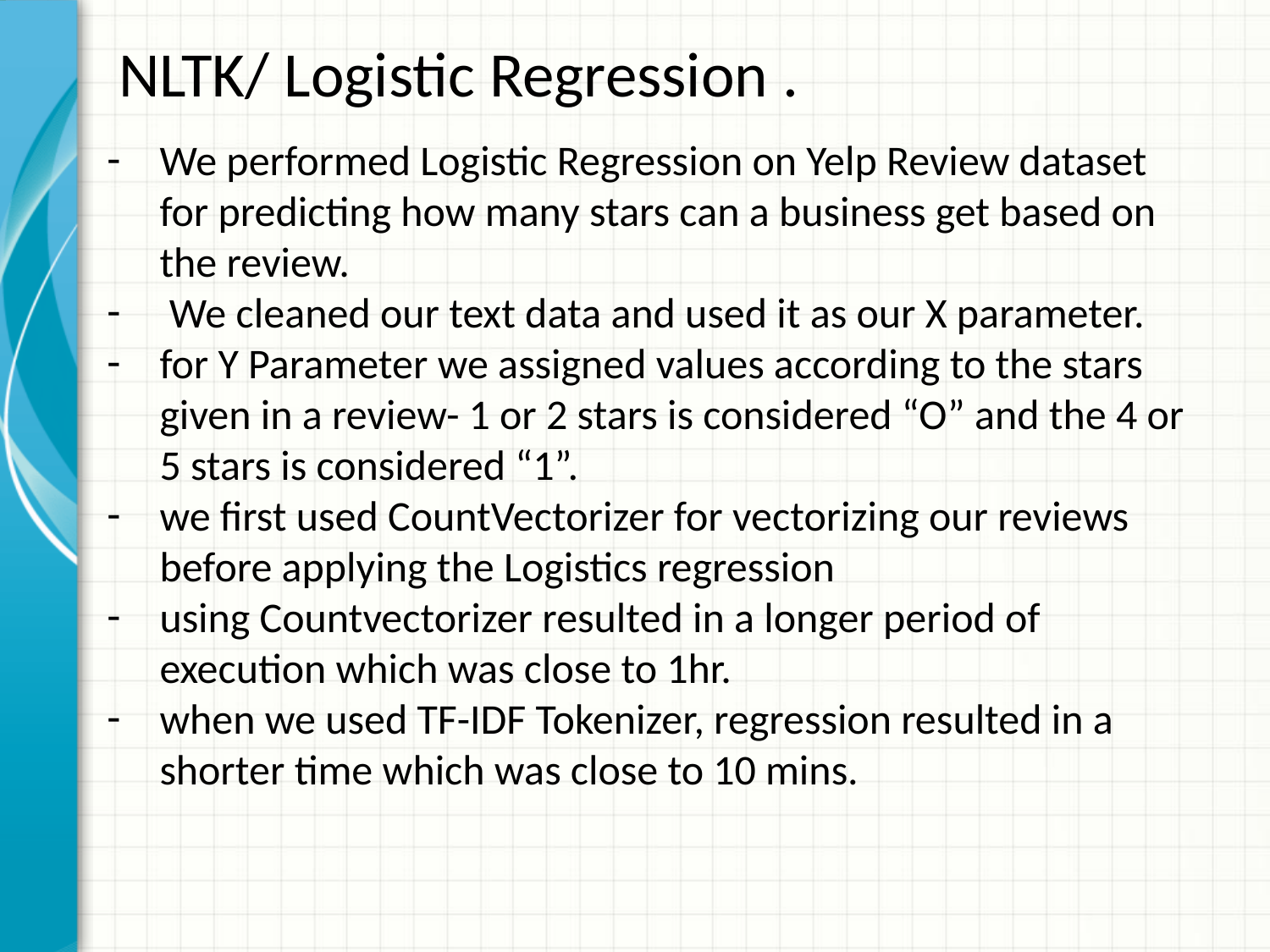

# NLTK/ Logistic Regression .
We performed Logistic Regression on Yelp Review dataset for predicting how many stars can a business get based on the review.
 We cleaned our text data and used it as our X parameter.
for Y Parameter we assigned values according to the stars given in a review- 1 or 2 stars is considered “O” and the 4 or 5 stars is considered “1”.
we first used CountVectorizer for vectorizing our reviews before applying the Logistics regression
using Countvectorizer resulted in a longer period of execution which was close to 1hr.
when we used TF-IDF Tokenizer, regression resulted in a shorter time which was close to 10 mins.